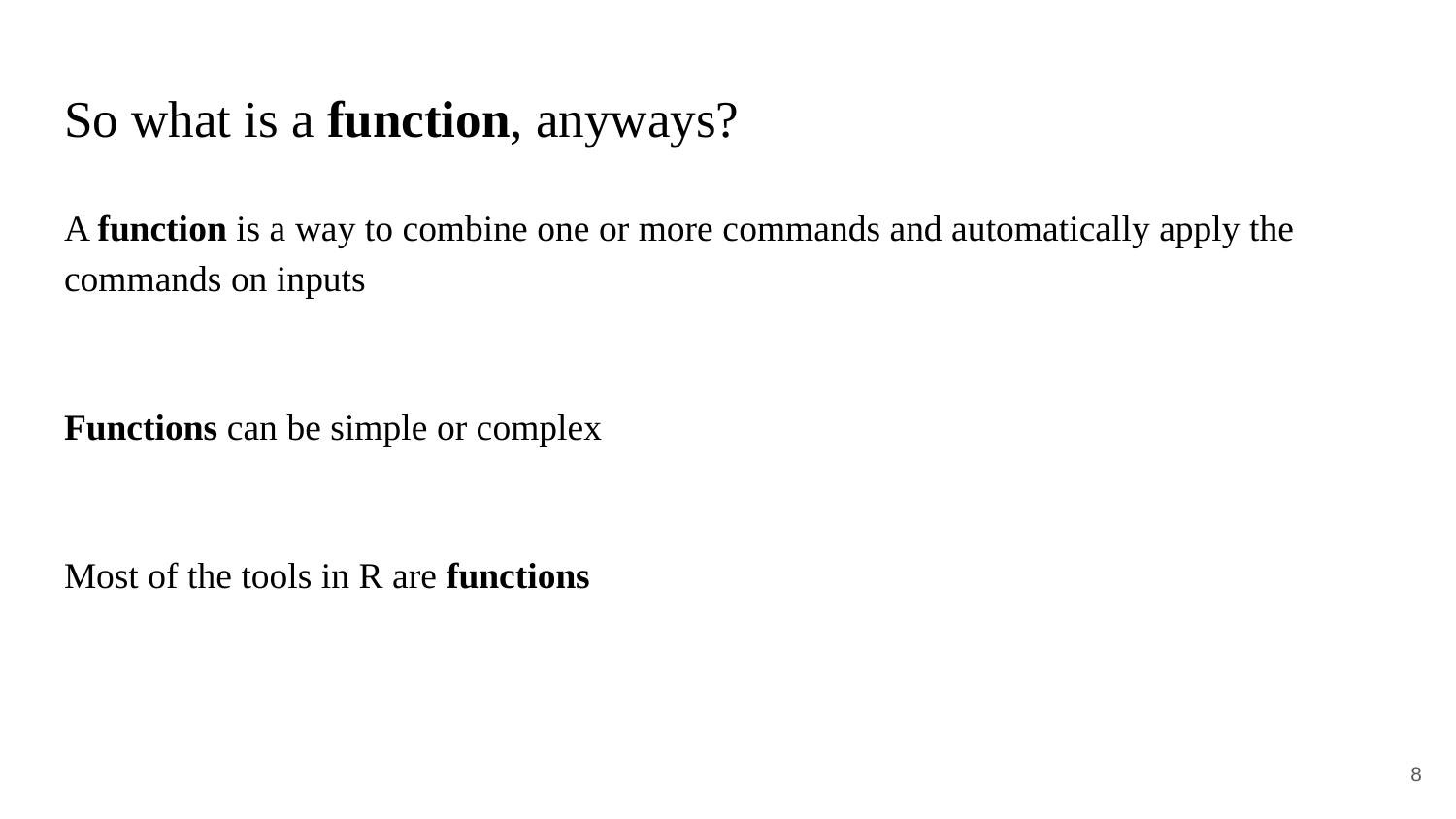

# So what is a function, anyways?
A function is a way to combine one or more commands and automatically apply the commands on inputs

Functions can be simple or complex

Most of the tools in R are functions
8